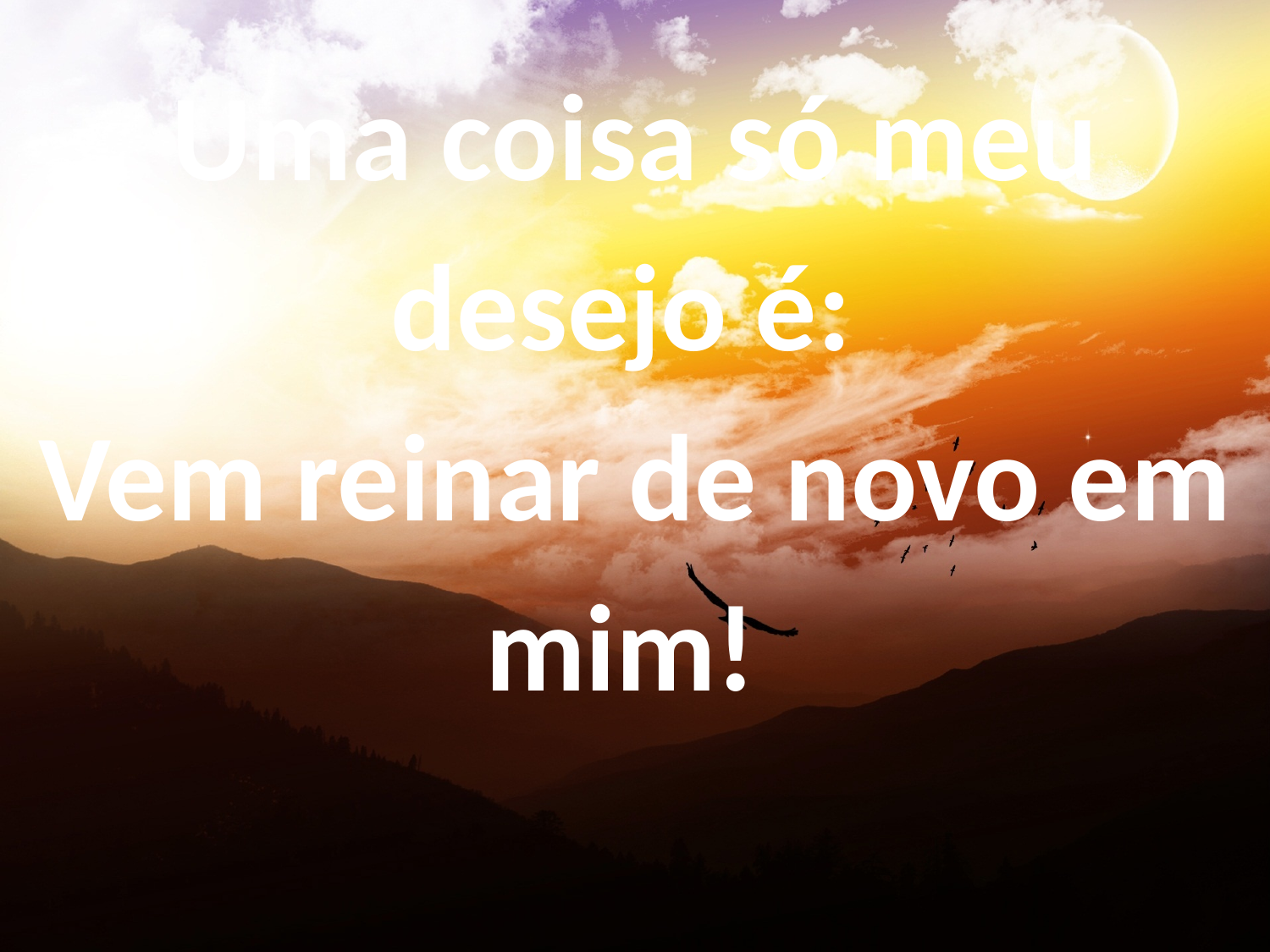

Uma coisa só meu desejo é:
Vem reinar de novo em mim!